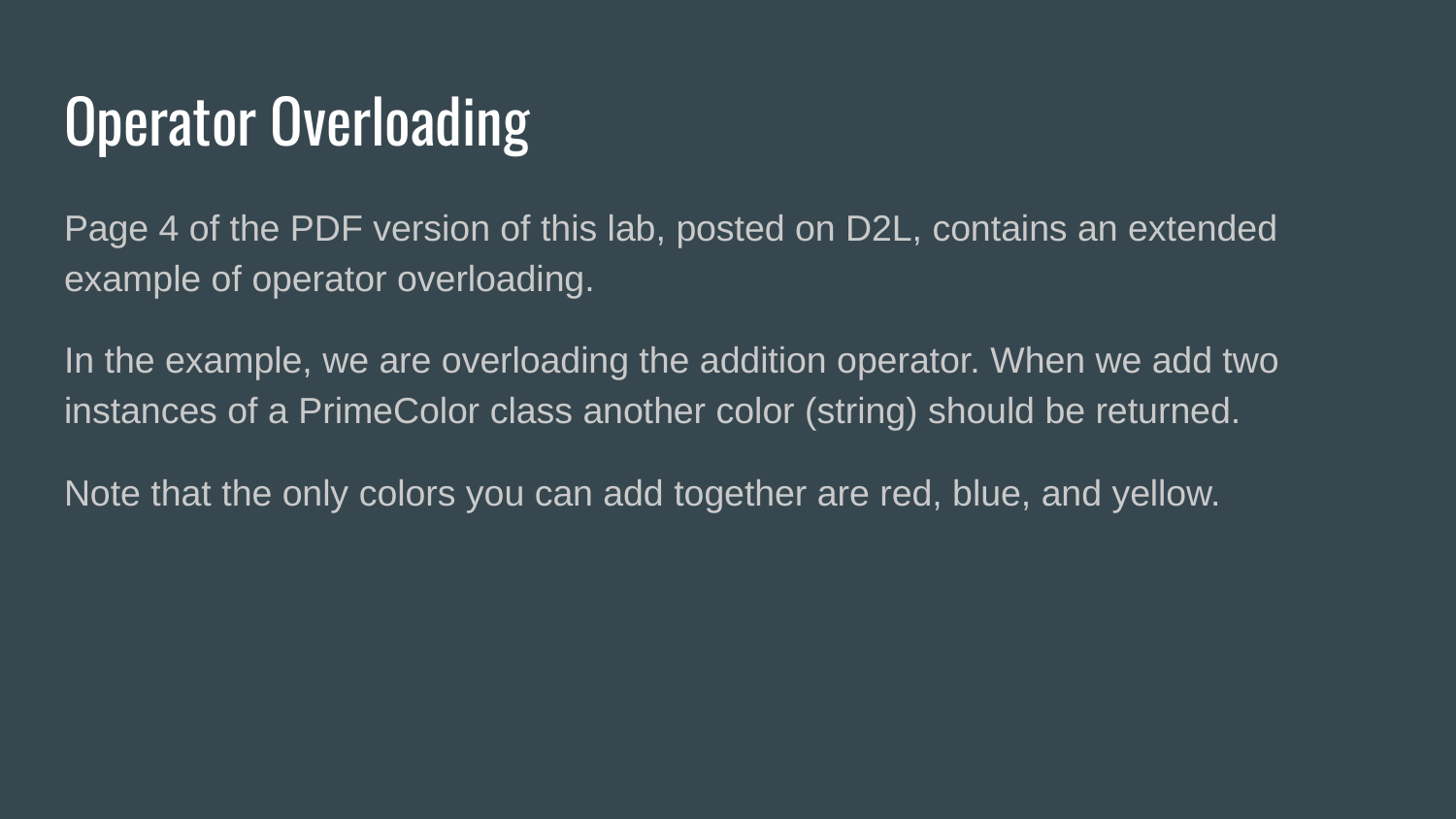

# Operator Overloading
Page 4 of the PDF version of this lab, posted on D2L, contains an extended example of operator overloading.
In the example, we are overloading the addition operator. When we add two instances of a PrimeColor class another color (string) should be returned.
Note that the only colors you can add together are red, blue, and yellow.